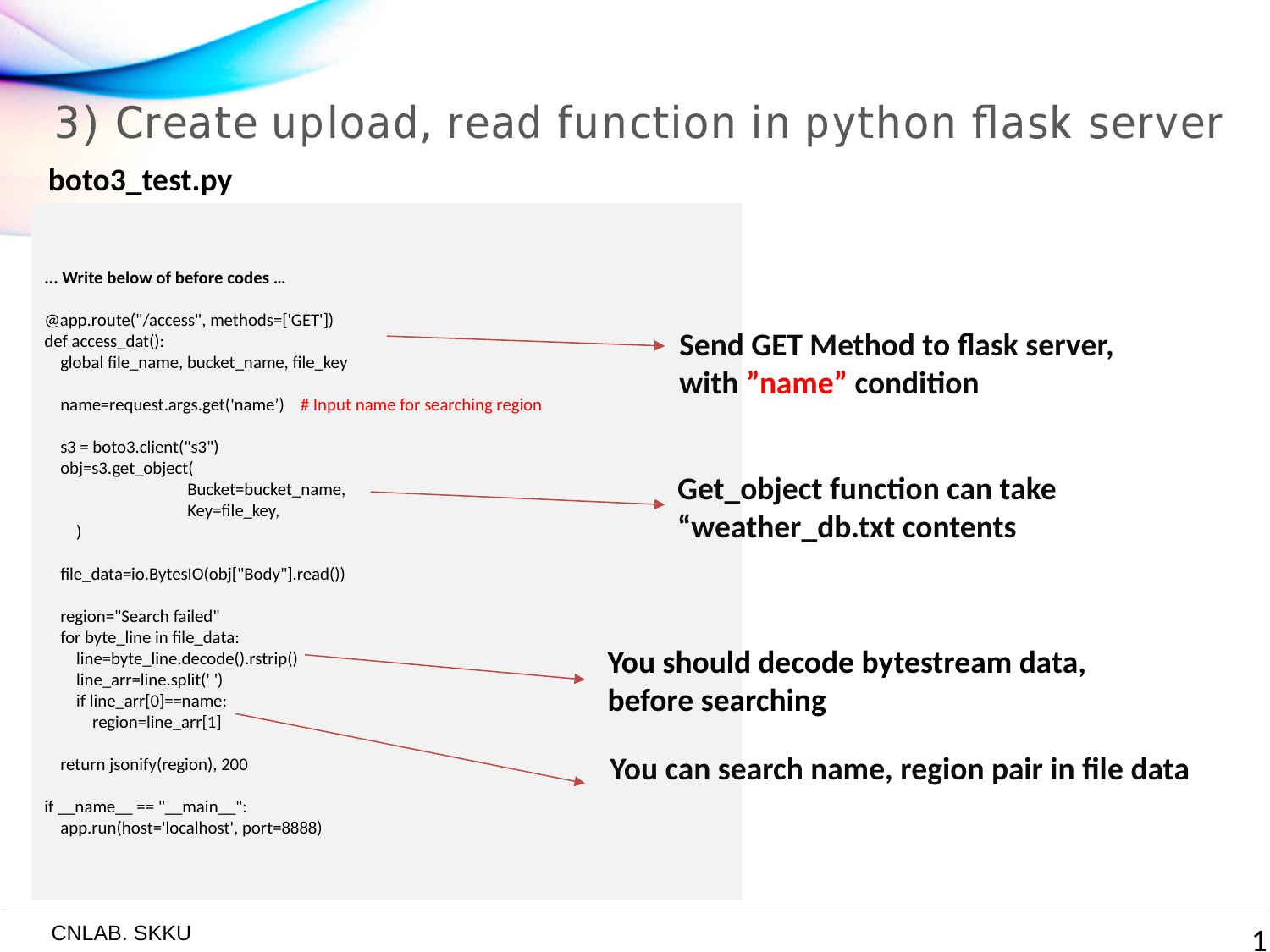

# 3) Create upload, read function in python flask server
boto3_test.py
... Write below of before codes …

@app.route("/access", methods=['GET'])
def access_dat():
    global file_name, bucket_name, file_key

    name=request.args.get('name’)    # Input name for searching region

    s3 = boto3.client("s3")
    obj=s3.get_object(
	    Bucket=bucket_name,
	    Key=file_key,
        )

    file_data=io.BytesIO(obj["Body"].read())

    region="Search failed"
    for byte_line in file_data:
        line=byte_line.decode().rstrip()
        line_arr=line.split(' ')
        if line_arr[0]==name:
            region=line_arr[1]

    return jsonify(region), 200

if __name__ == "__main__":
    app.run(host='localhost', port=8888)
Send GET Method to flask server,
with ”name” condition
Get_object function can take “weather_db.txt contents
You should decode bytestream data, before searching
You can search name, region pair in file data
12